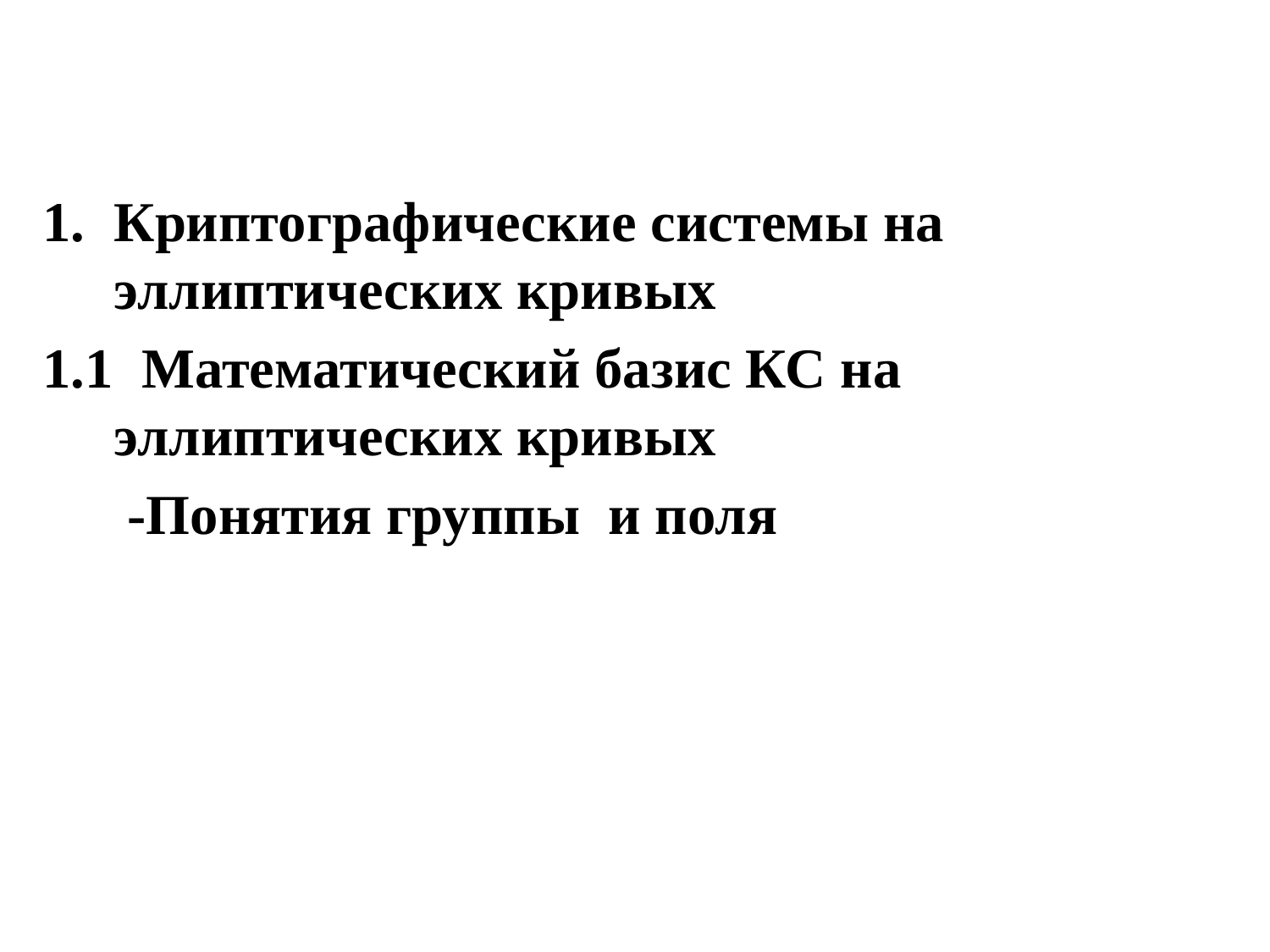

#
Криптографические системы на эллиптических кривых
1.1  Математический базис КС на эллиптических кривых
      -Понятия группы  и поля